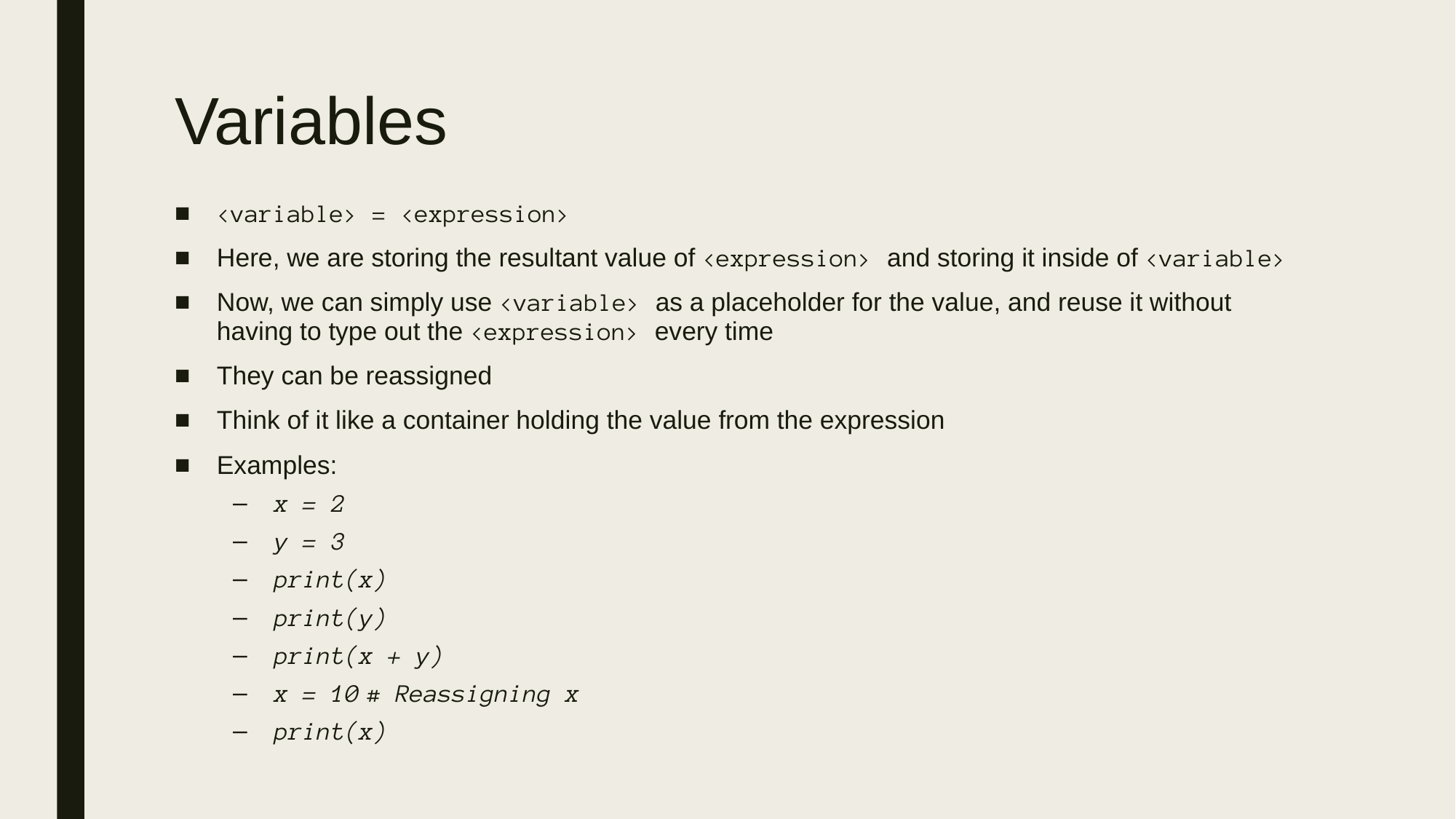

# Variables
<variable> = <expression>
Here, we are storing the resultant value of <expression> and storing it inside of <variable>
Now, we can simply use <variable> as a placeholder for the value, and reuse it without having to type out the <expression> every time
They can be reassigned
Think of it like a container holding the value from the expression
Examples:
x = 2
y = 3
print(x)
print(y)
print(x + y)
x = 10		# Reassigning x
print(x)